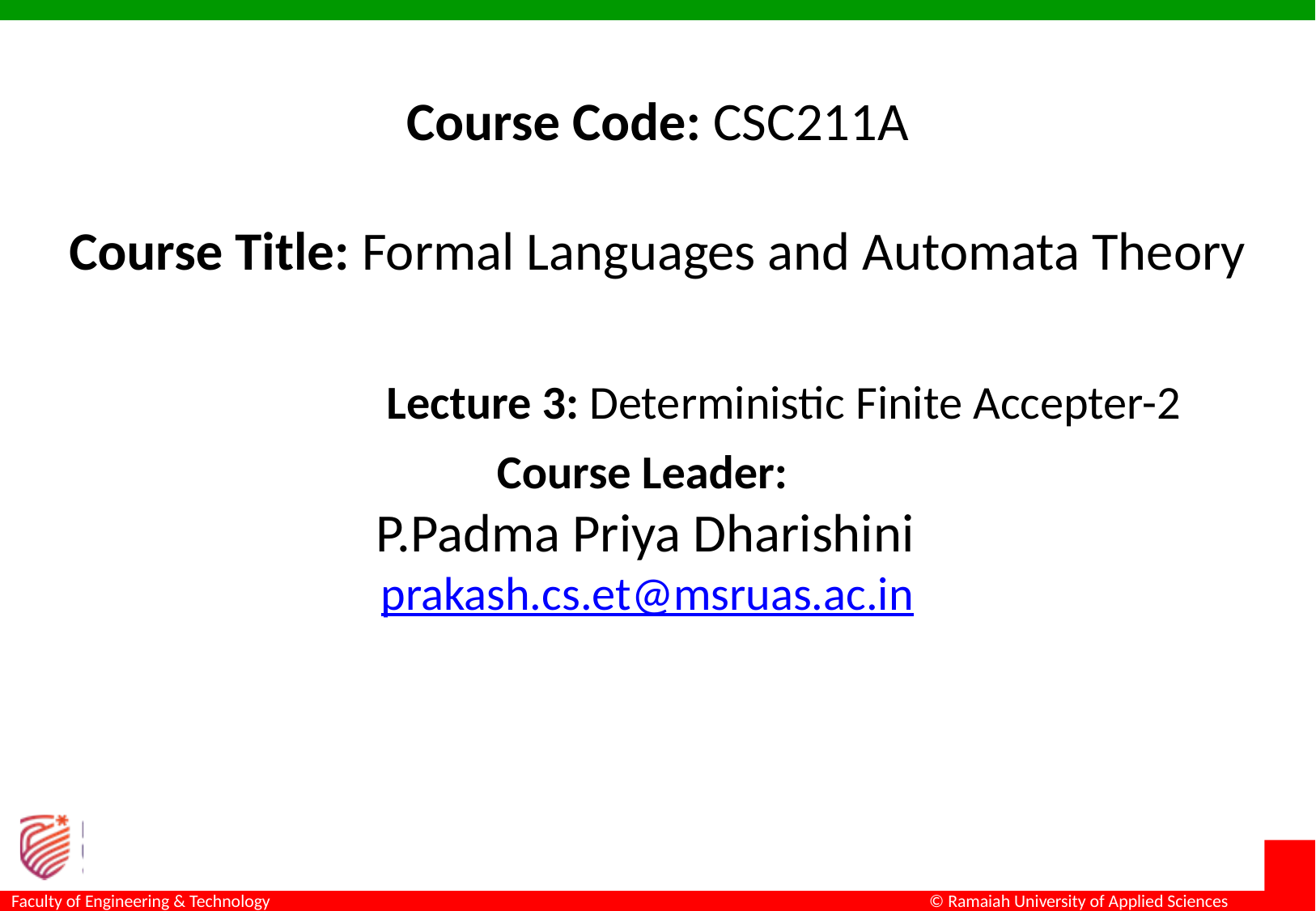

# Course Code: CSC211A Course Title: Formal Languages and Automata Theory
Lecture 3: Deterministic Finite Accepter-2
Course Leader:
			P.Padma Priya Dharishini
prakash.cs.et@msruas.ac.in